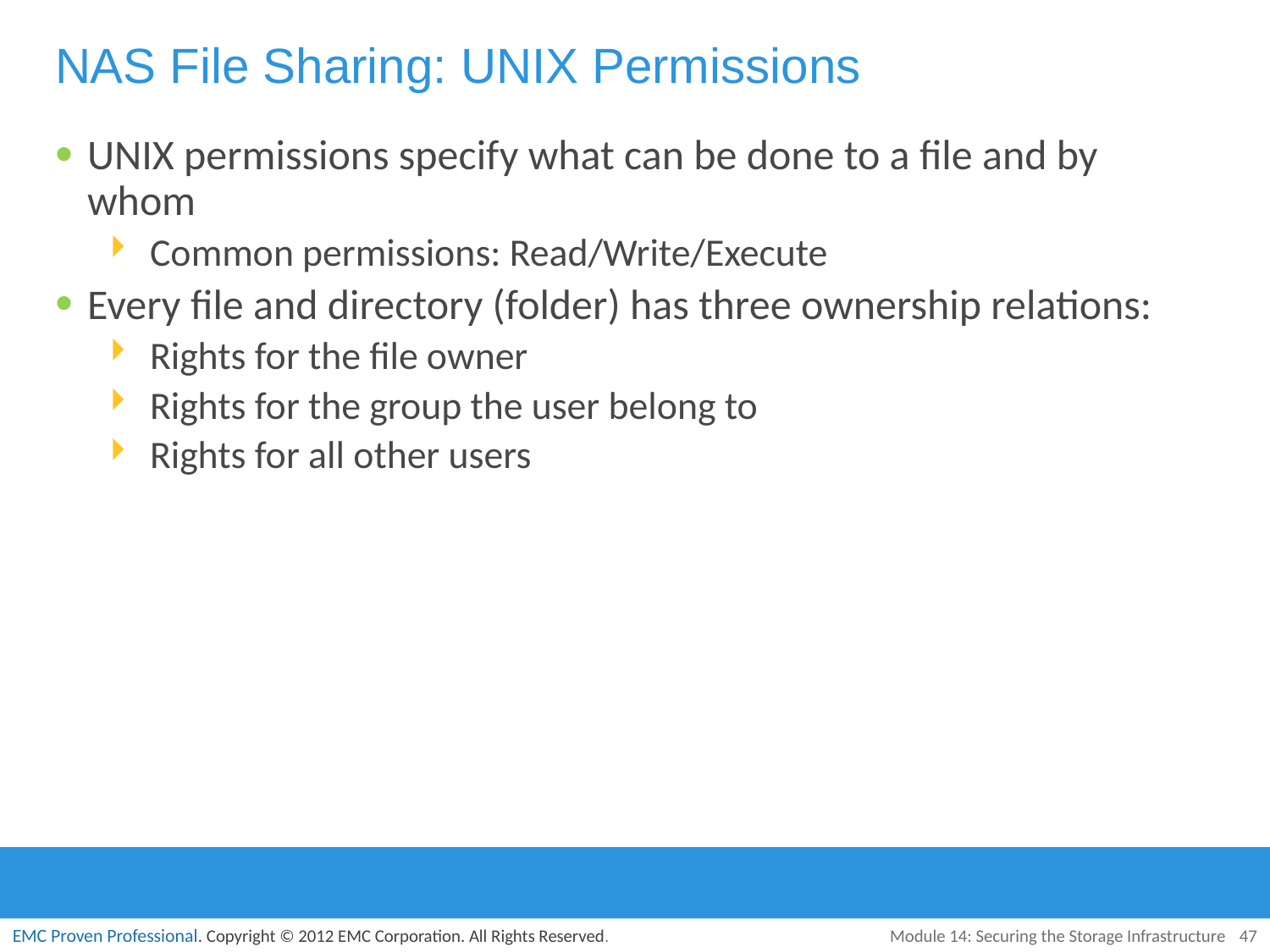

# NAS File Sharing: UNIX Permissions
UNIX permissions specify what can be done to a file and by whom
Common permissions: Read/Write/Execute
Every file and directory (folder) has three ownership relations:
Rights for the file owner
Rights for the group the user belong to
Rights for all other users
Module 14: Securing the Storage Infrastructure
47